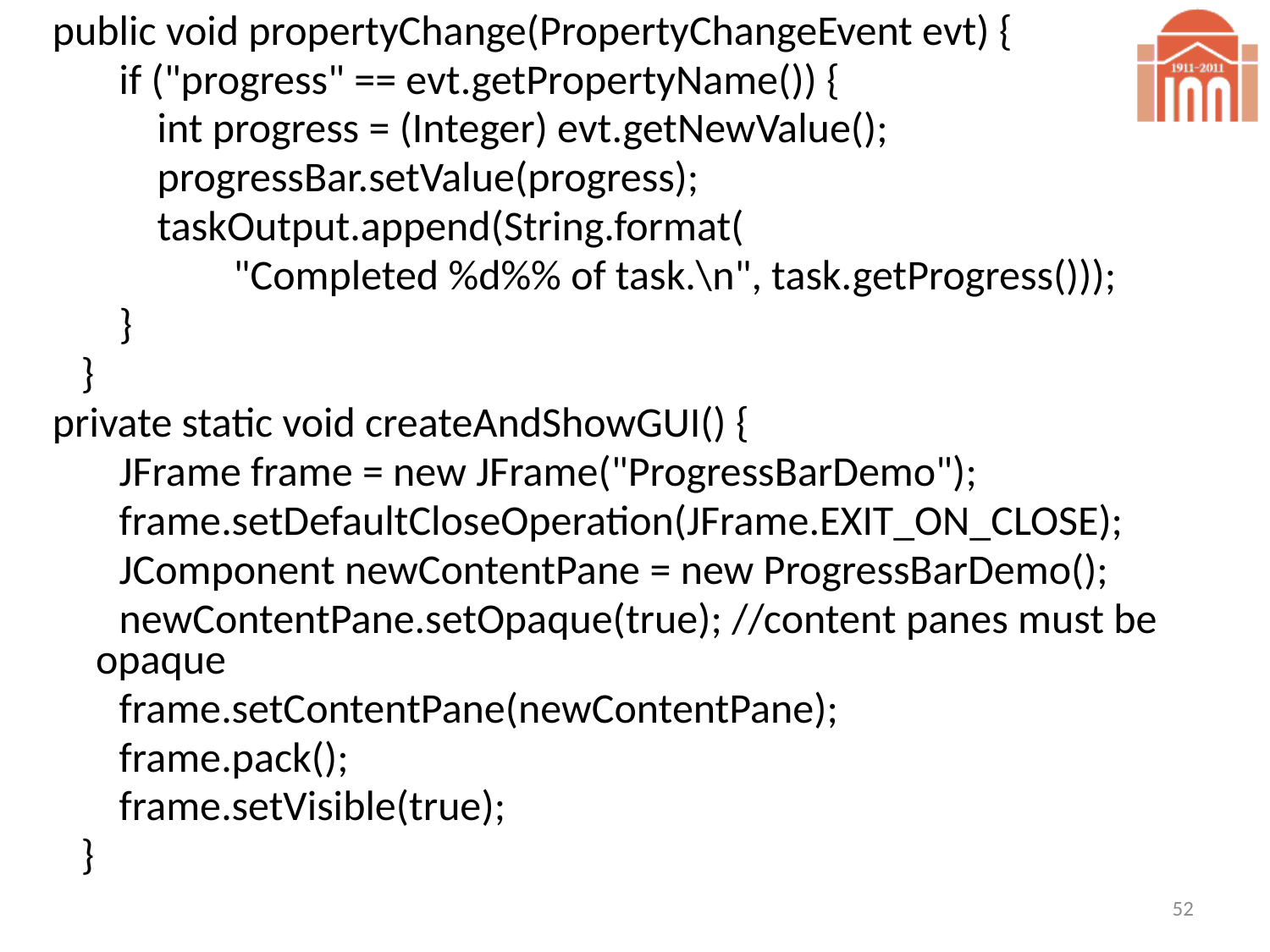

public void propertyChange(PropertyChangeEvent evt) {
        if ("progress" == evt.getPropertyName()) {
            int progress = (Integer) evt.getNewValue();
            progressBar.setValue(progress);
            taskOutput.append(String.format(
                    "Completed %d%% of task.\n", task.getProgress()));
        }
    }
 private static void createAndShowGUI() {
        JFrame frame = new JFrame("ProgressBarDemo");
        frame.setDefaultCloseOperation(JFrame.EXIT_ON_CLOSE);
        JComponent newContentPane = new ProgressBarDemo();
        newContentPane.setOpaque(true); //content panes must be opaque
        frame.setContentPane(newContentPane);
        frame.pack();
        frame.setVisible(true);
    }
52